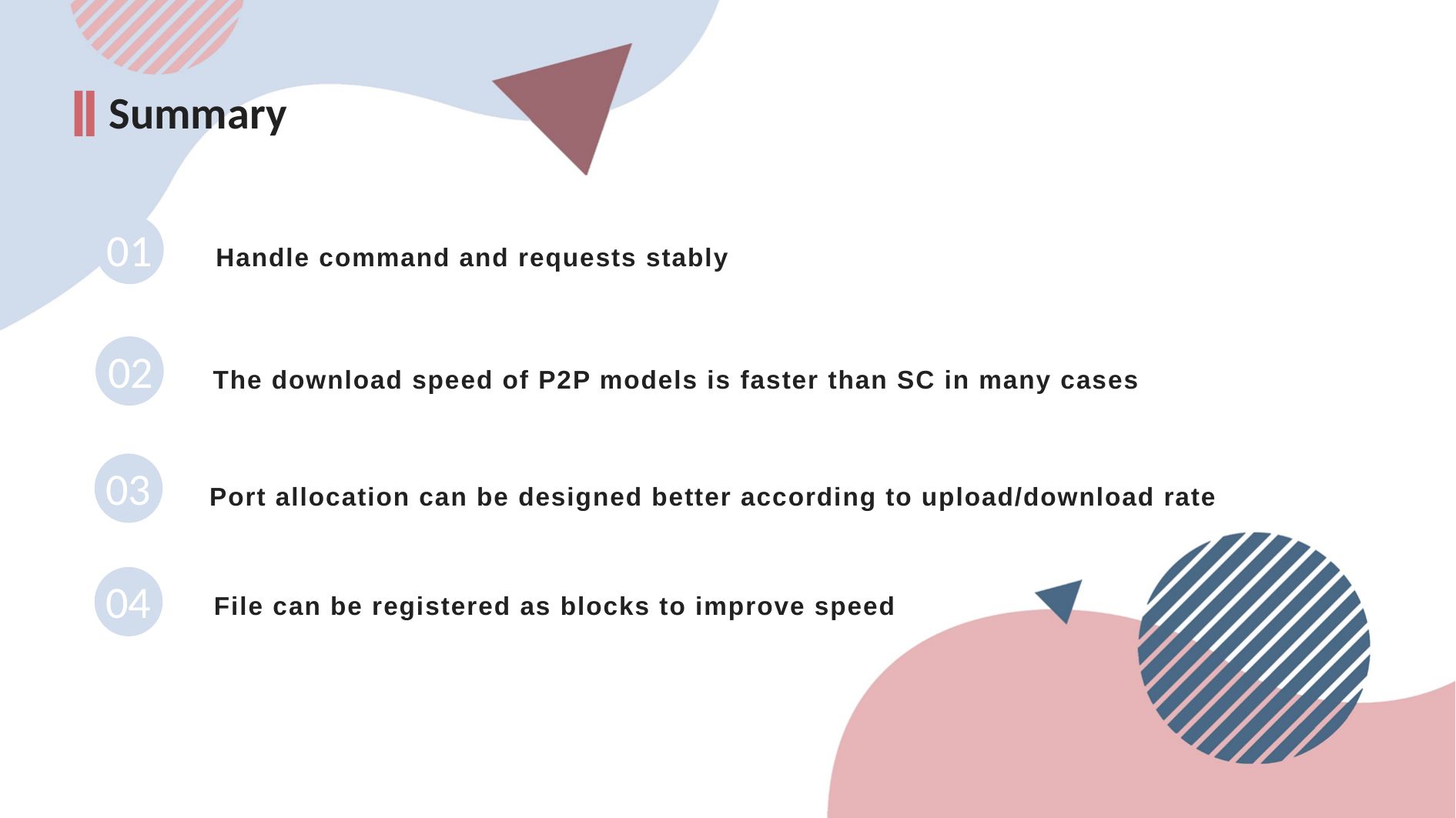

Summary

01
Handle command and requests stably

02
The download speed of P2P models is faster than SC in many cases

03
Port allocation can be designed better according to upload/download rate

04
File can be registered as blocks to improve speed